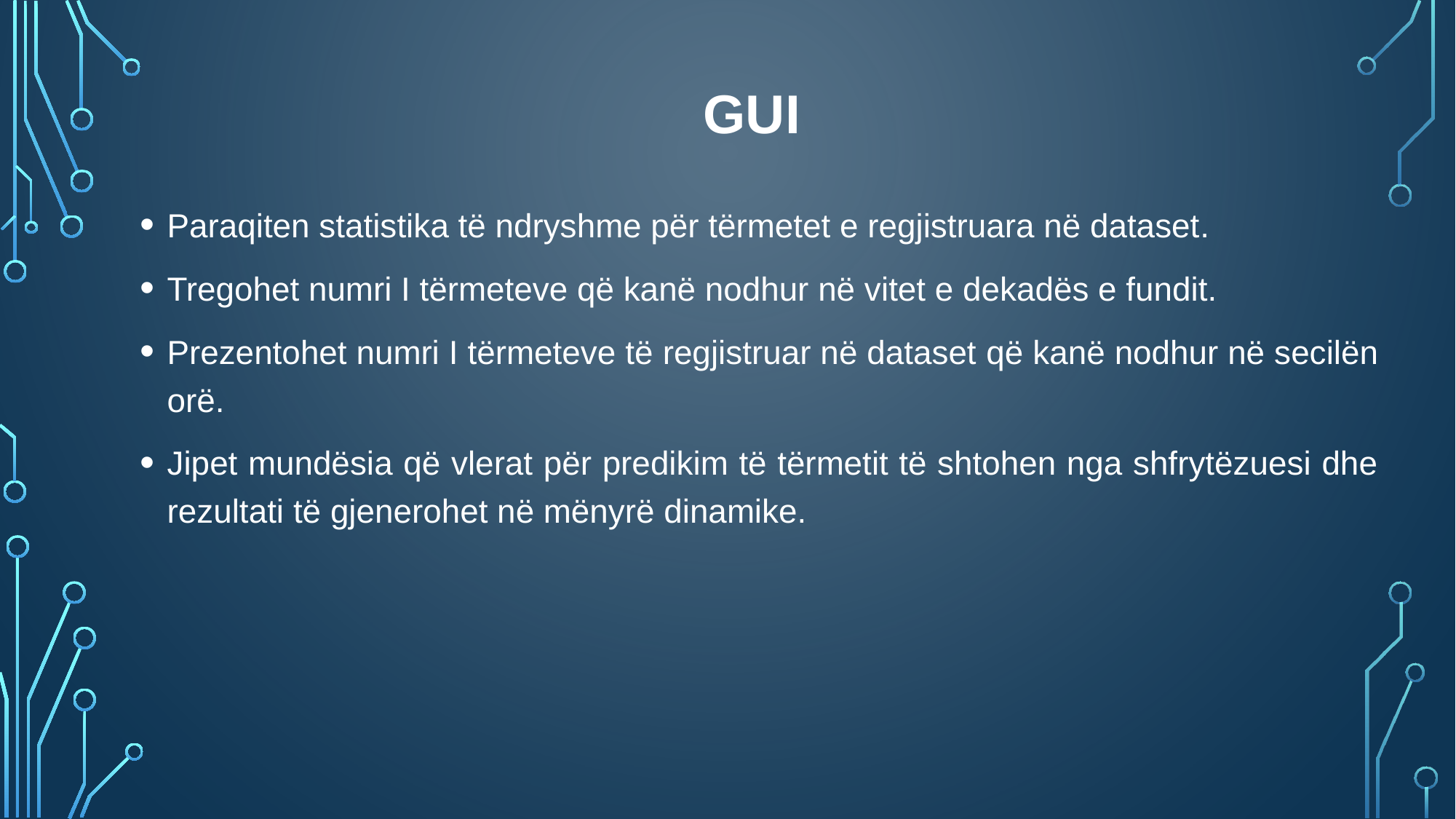

# GUI
Paraqiten statistika të ndryshme për tërmetet e regjistruara në dataset.
Tregohet numri I tërmeteve që kanë nodhur në vitet e dekadës e fundit.
Prezentohet numri I tërmeteve të regjistruar në dataset që kanë nodhur në secilën orë.
Jipet mundësia që vlerat për predikim të tërmetit të shtohen nga shfrytëzuesi dhe rezultati të gjenerohet në mënyrë dinamike.